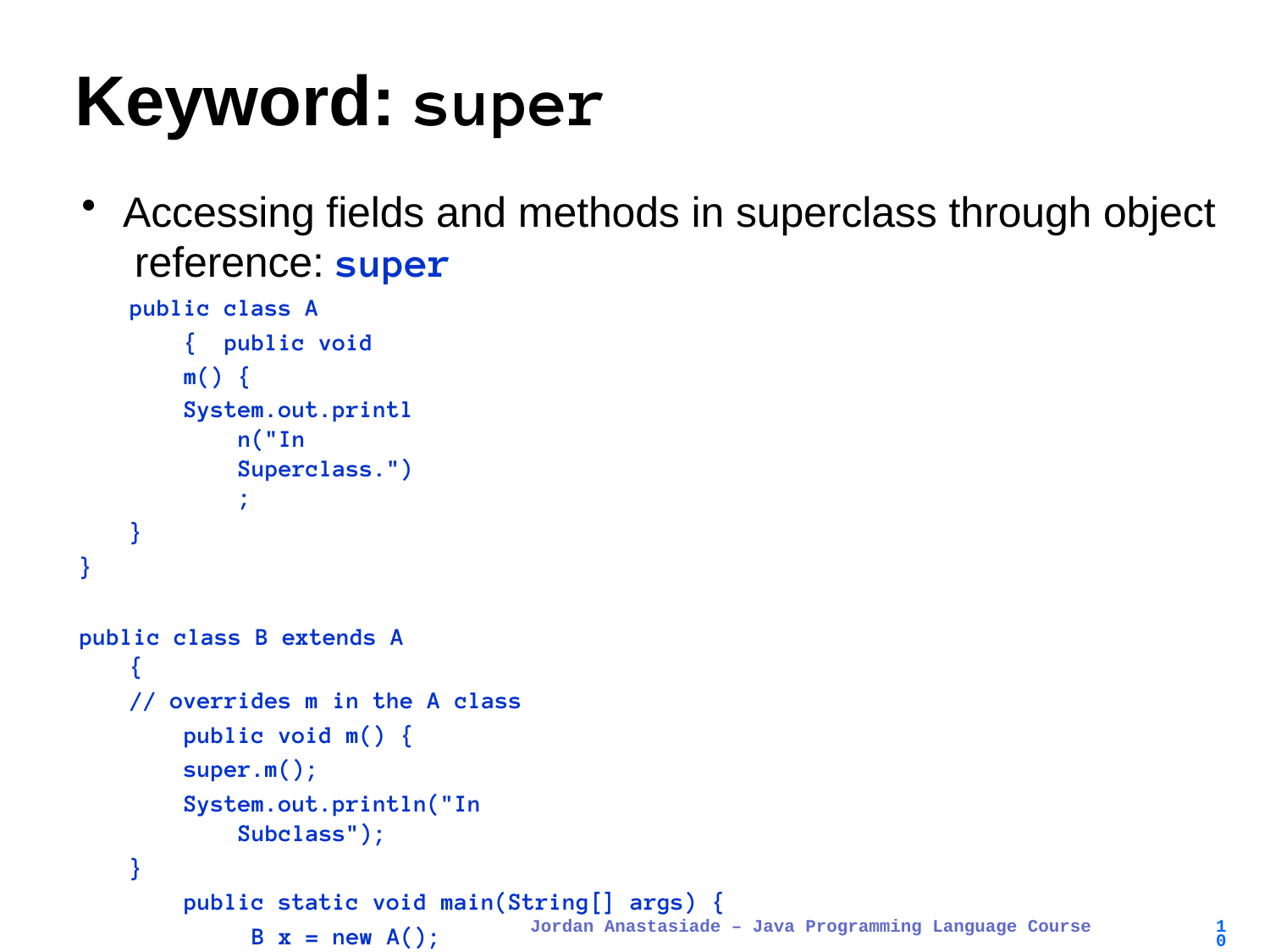

# Keyword: super
Accessing fields and methods in superclass through object  reference: super
public class A {  public void m() {
System.out.println("In Superclass.");
}
}

public class B extends A {
// overrides m in the A class  public void m() {
super.m();
System.out.println("In Subclass");
}
public static void main(String[] args) {  B x = new A();
x.m(); // what does it print?
}
}
Jordan Anastasiade – Java Programming Language Course
10